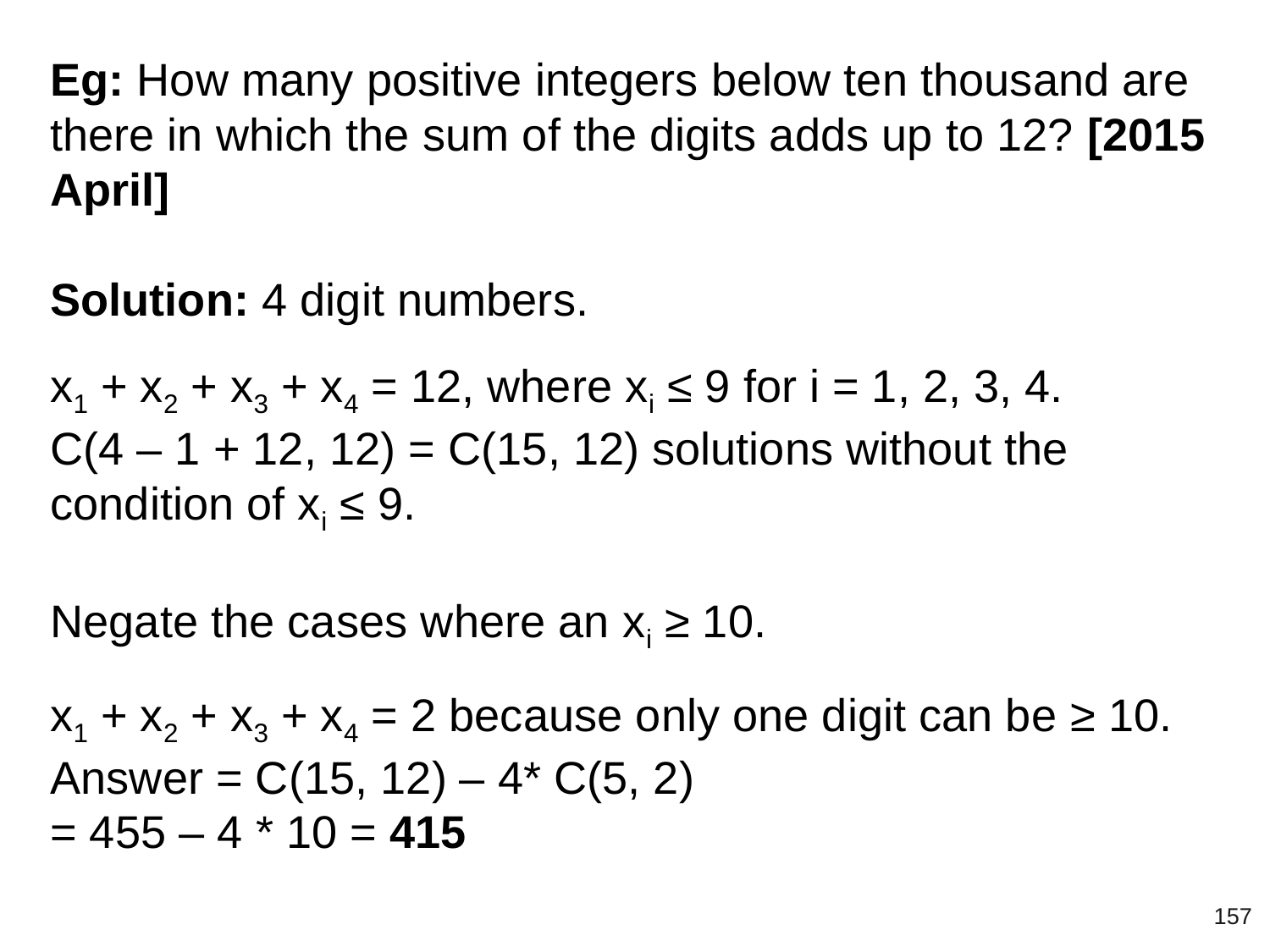

Eg: How many positive integers below ten thousand are there in which the sum of the digits adds up to 12? [2015 April]

Solution: 4 digit numbers.
x1 + x2 + x3 + x4 = 12, where xi ≤ 9 for i = 1, 2, 3, 4.
C(4 – 1 + 12, 12) = C(15, 12) solutions without the condition of xi ≤ 9.

Negate the cases where an xi ≥ 10.
x1 + x2 + x3 + x4 = 2 because only one digit can be ≥ 10.
Answer = C(15, 12) – 4* C(5, 2)
= 455 – 4 * 10 = 415
157